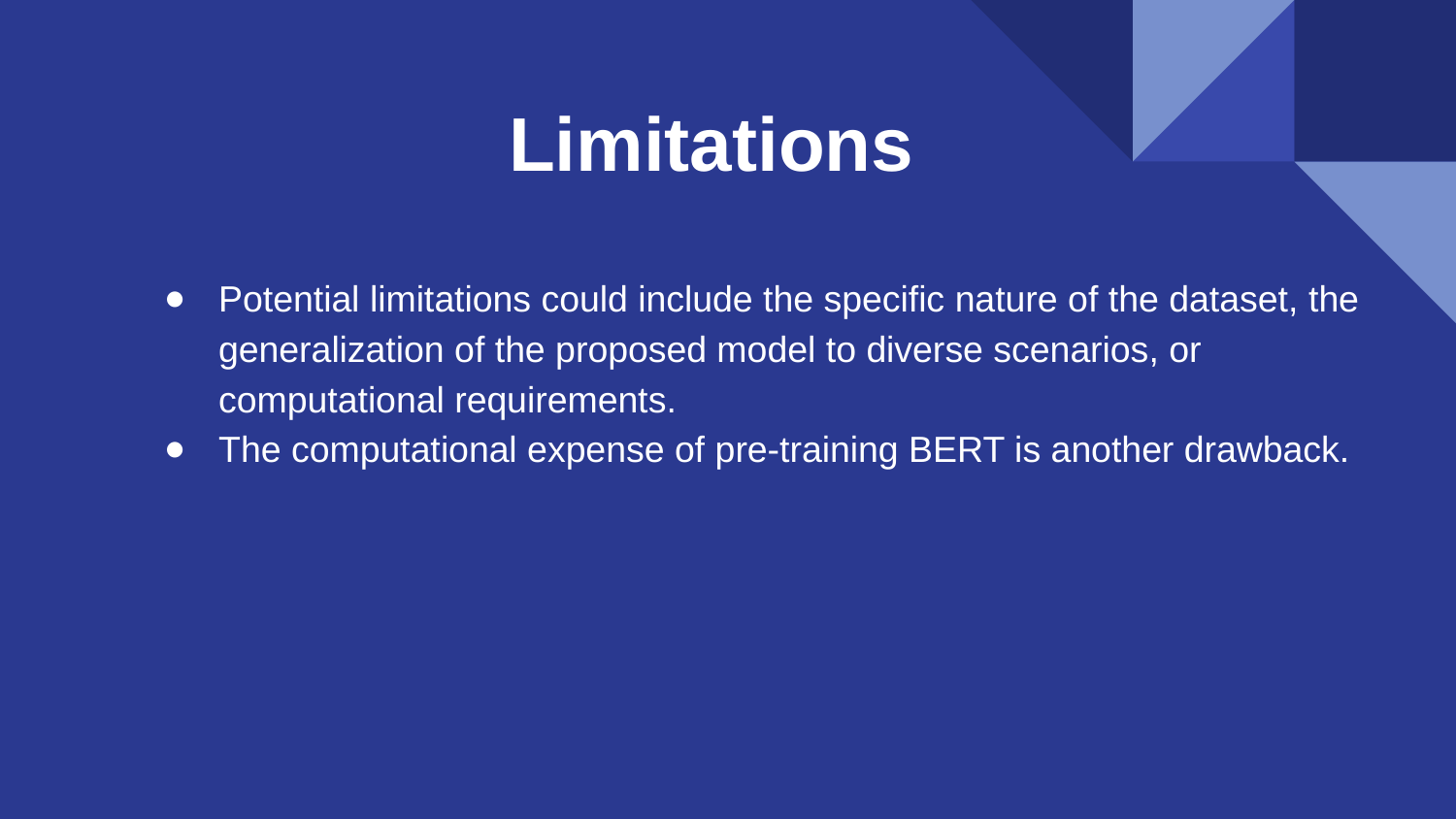

# Limitations
Potential limitations could include the specific nature of the dataset, the generalization of the proposed model to diverse scenarios, or computational requirements.
The computational expense of pre-training BERT is another drawback.